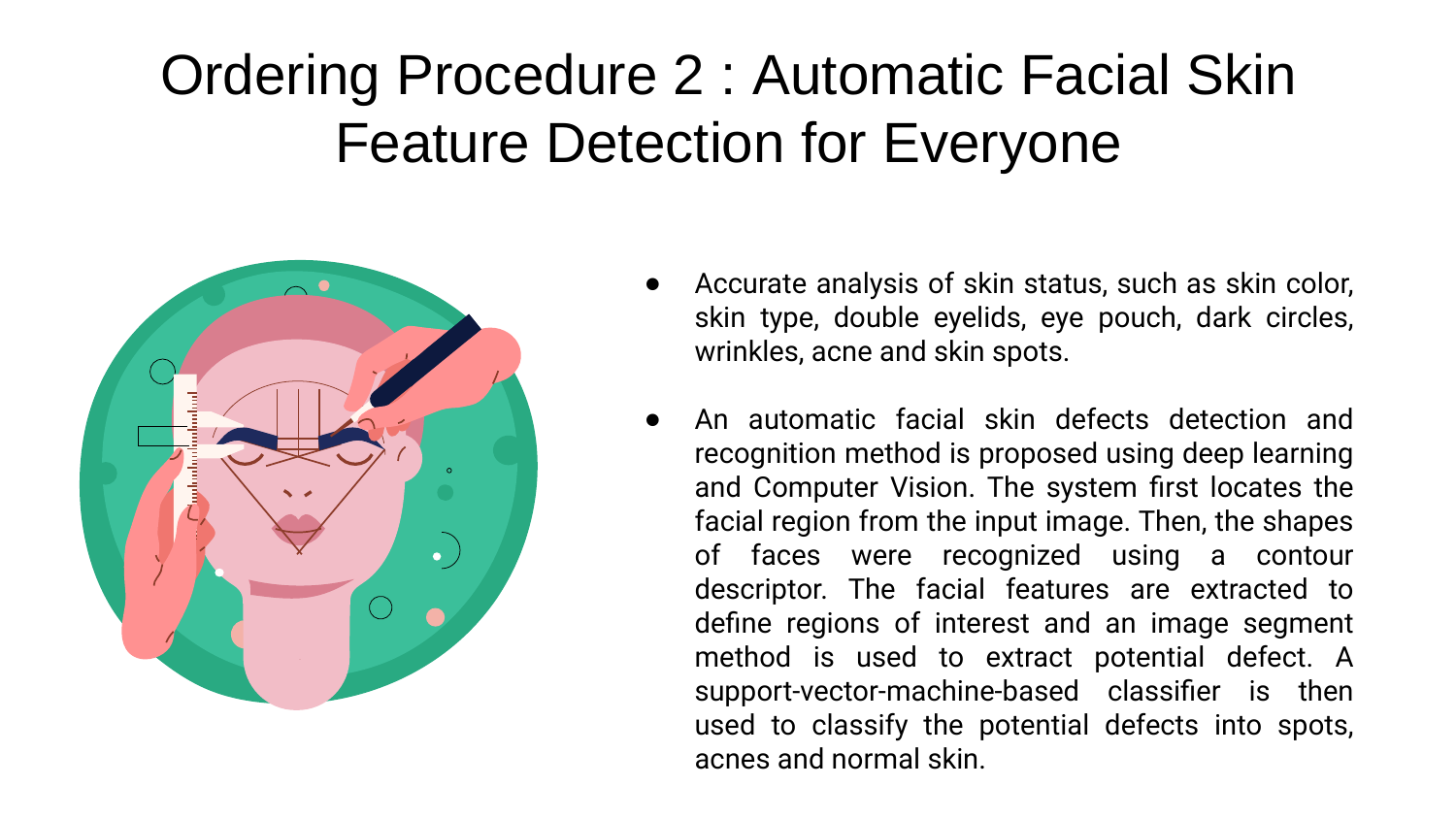

Ordering Procedure 2 : Automatic Facial Skin Feature Detection for Everyone

Accurate analysis of skin status, such as skin color, skin type, double eyelids, eye pouch, dark circles, wrinkles, acne and skin spots.

An automatic facial skin defects detection and recognition method is proposed using deep learning and Computer Vision. The system first locates the facial region from the input image. Then, the shapes of faces were recognized using a contour descriptor. The facial features are extracted to define regions of interest and an image segment method is used to extract potential defect. A support-vector-machine-based classifier is then used to classify the potential defects into spots, acnes and normal skin.